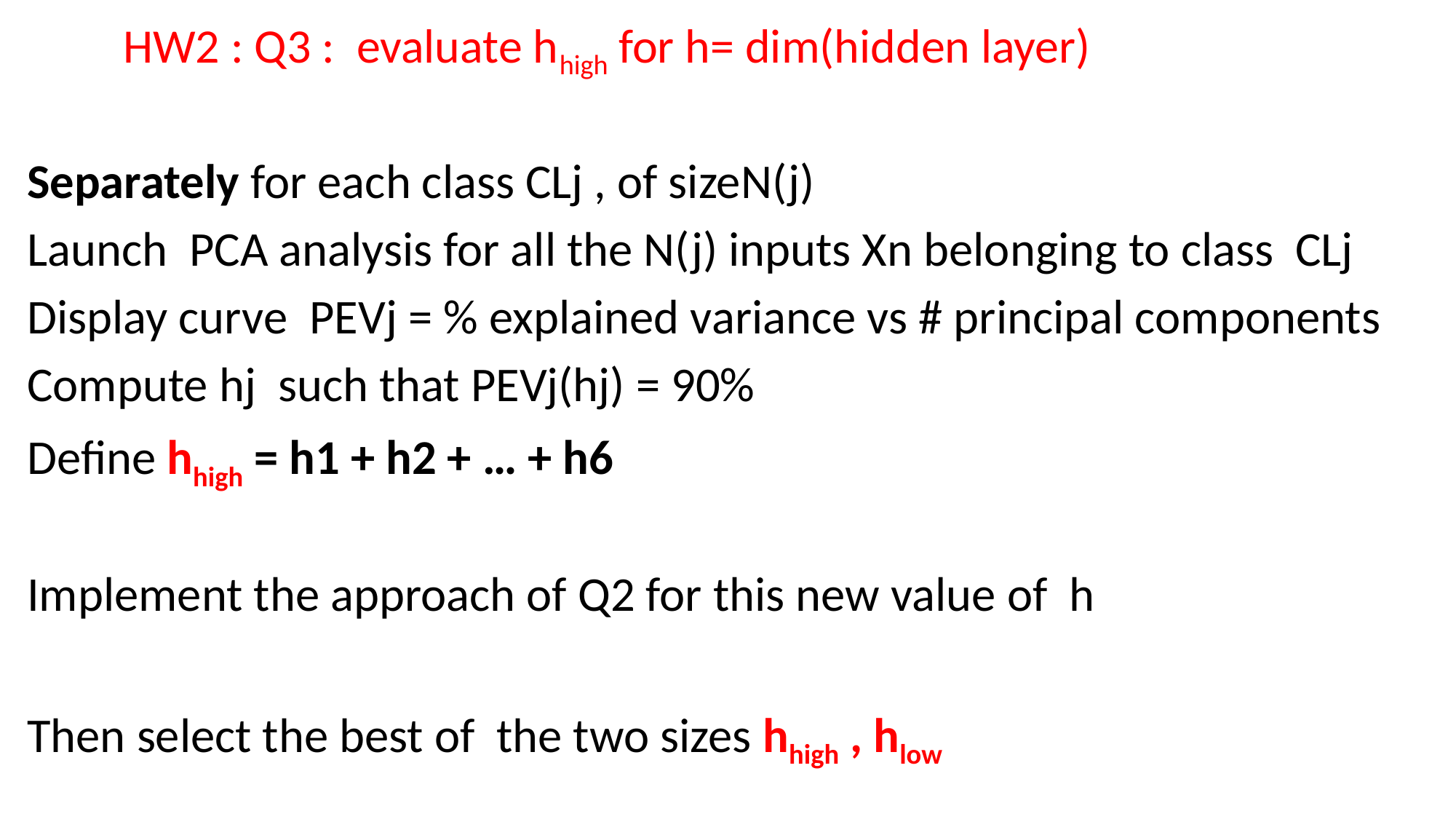

# HW2 : Q3 :  evaluate hhigh for h= dim(hidden layer)
Separately for each class CLj , of sizeN(j)
Launch  PCA analysis for all the N(j) inputs Xn belonging to class  CLj
Display curve  PEVj = % explained variance vs # principal components
Compute hj  such that PEVj(hj) = 90%
Define hhigh = h1 + h2 + … + h6

Implement the approach of Q2 for this new value of  h

Then select the best of  the two sizes hhigh , hlow